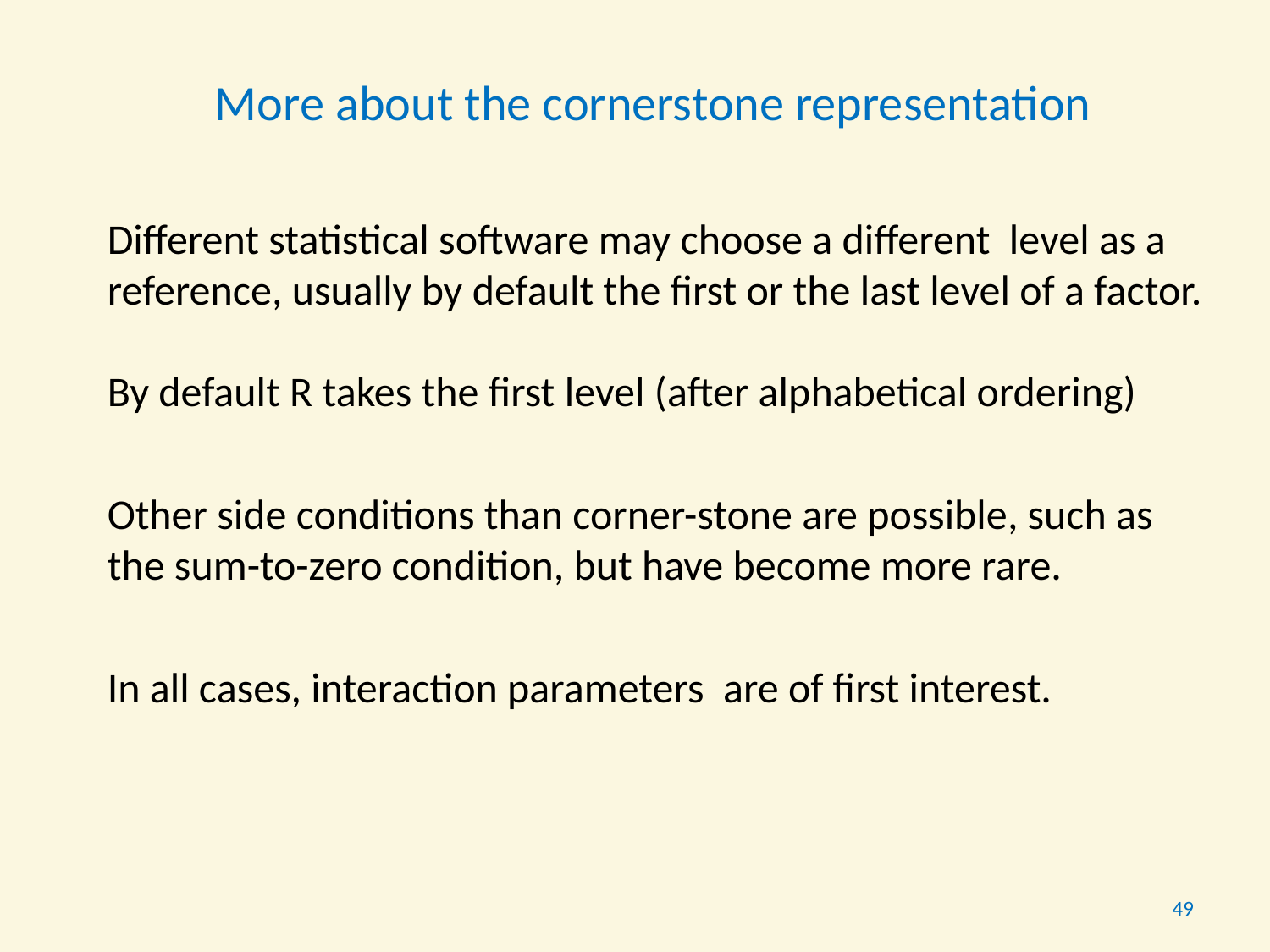

More about the cornerstone representation
Different statistical software may choose a different  level as a reference, usually by default the first or the last level of a factor.

By default R takes the first level (after alphabetical ordering)

Other side conditions than corner-stone are possible, such as the sum-to-zero condition, but have become more rare.
In all cases, interaction parameters  are of first interest.
49